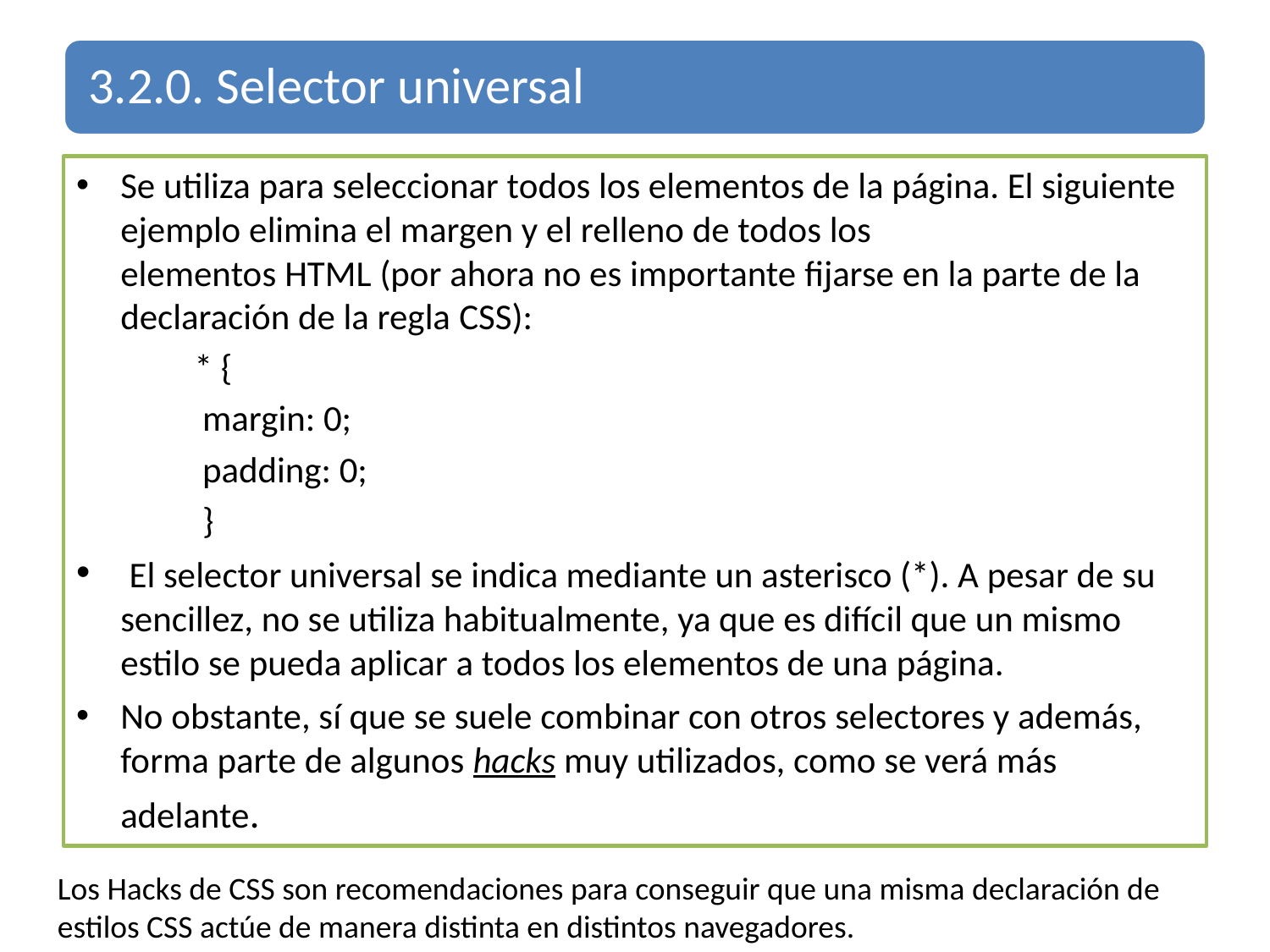

3.2.0. Selector universal
Se utiliza para seleccionar todos los elementos de la página. El siguiente ejemplo elimina el margen y el relleno de todos los elementos HTML (por ahora no es importante fijarse en la parte de la declaración de la regla CSS):
* {
 margin: 0;
 padding: 0;
 }
 El selector universal se indica mediante un asterisco (*). A pesar de su sencillez, no se utiliza habitualmente, ya que es difícil que un mismo estilo se pueda aplicar a todos los elementos de una página.
No obstante, sí que se suele combinar con otros selectores y además, forma parte de algunos hacks muy utilizados, como se verá más adelante.
Los Hacks de CSS son recomendaciones para conseguir que una misma declaración de estilos CSS actúe de manera distinta en distintos navegadores.